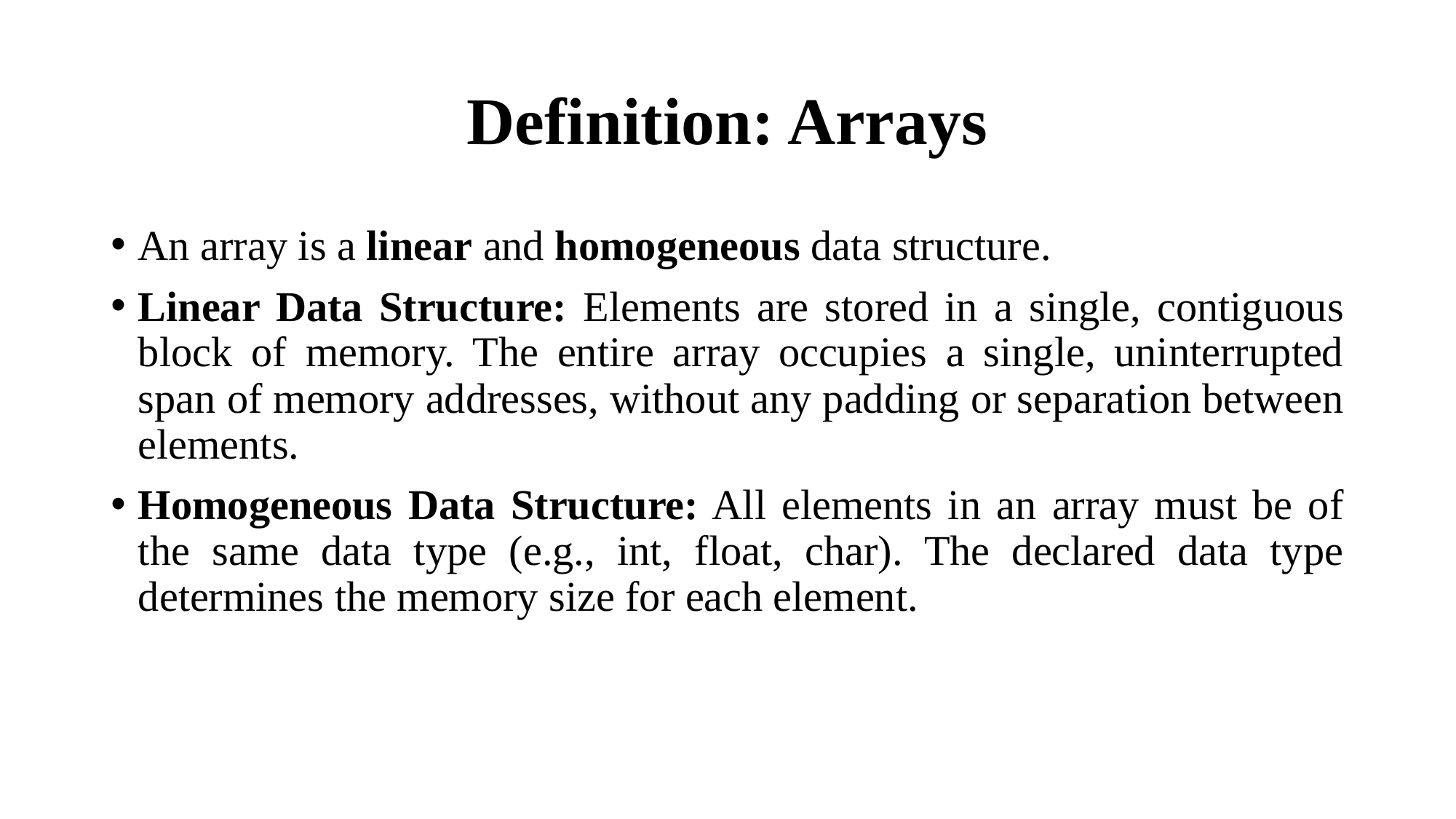

# Definition: Arrays
An array is a linear and homogeneous data structure.
Linear Data Structure: Elements are stored in a single, contiguous block of memory. The entire array occupies a single, uninterrupted span of memory addresses, without any padding or separation between elements.
Homogeneous Data Structure: All elements in an array must be of the same data type (e.g., int, float, char). The declared data type determines the memory size for each element.